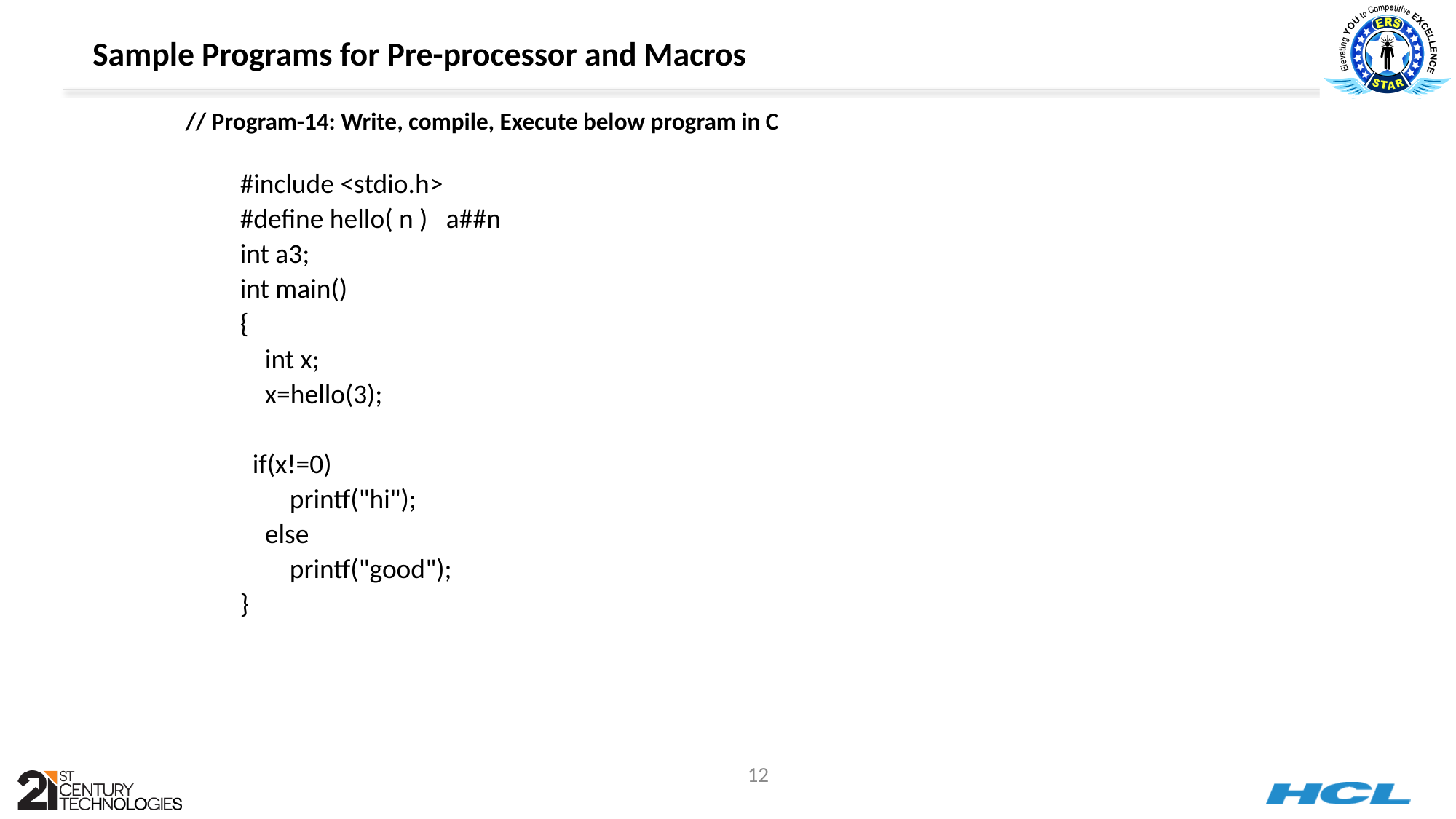

Sample Programs for Pre-processor and Macros
// Program-14: Write, compile, Execute below program in C

#include <stdio.h>
#define hello( n )   a##n
int a3;
int main()
{
    int x;
    x=hello(3);

  if(x!=0)
        printf("hi");
    else
        printf("good");
}

12